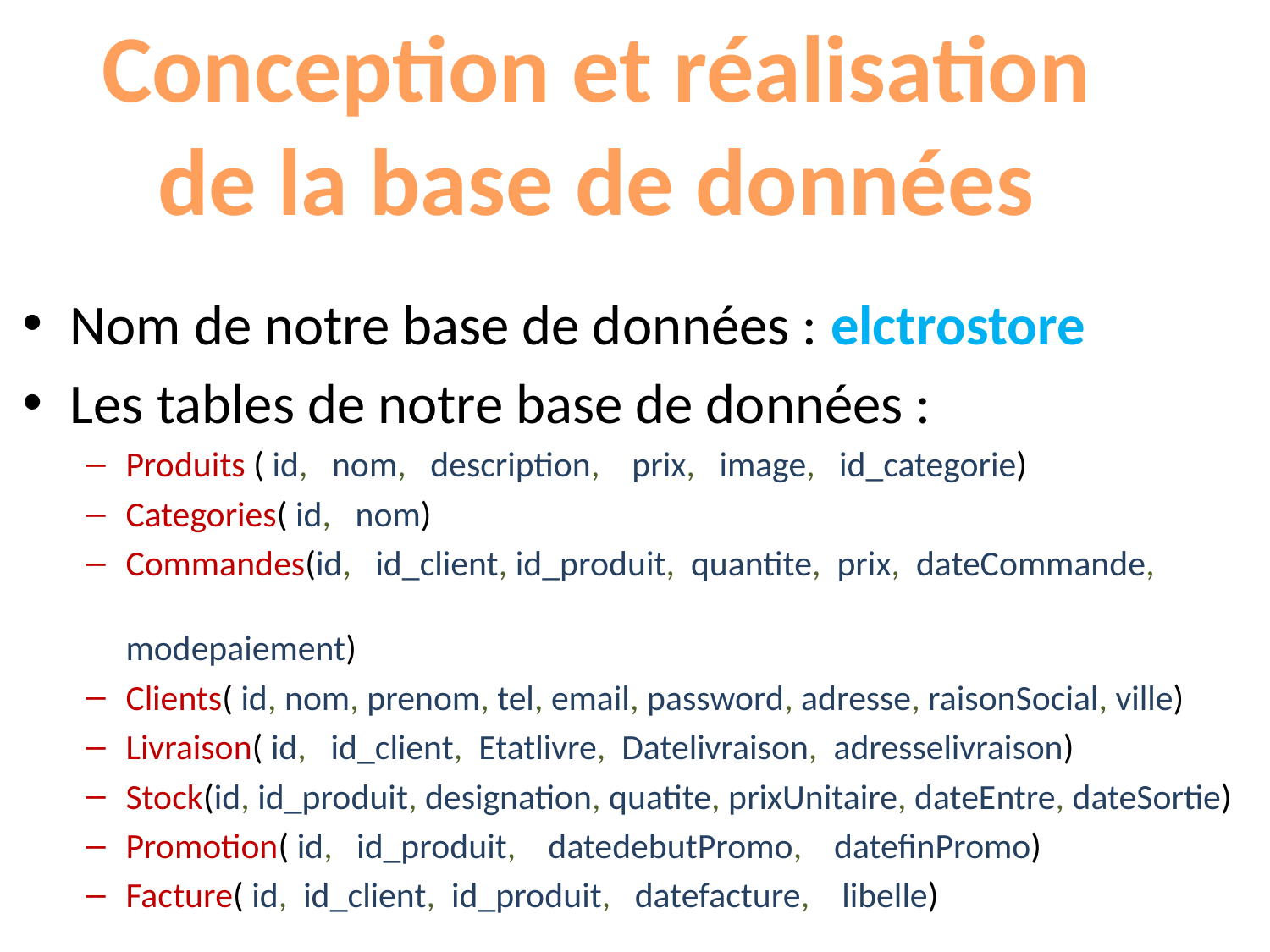

Conception et réalisation
de la base de données
Nom de notre base de données : elctrostore
Les tables de notre base de données :
Produits ( id,   nom,   description,    prix,   image,   id_categorie)
Categories( id,   nom)
Commandes(id,   id_client, id_produit,  quantite,  prix,  dateCommande, 								modepaiement)
Clients( id, nom, prenom, tel, email, password, adresse, raisonSocial, ville)
Livraison( id,   id_client,  Etatlivre,  Datelivraison,  adresselivraison)
Stock(id, id_produit, designation, quatite, prixUnitaire, dateEntre, dateSortie)
Promotion( id,   id_produit,    datedebutPromo,    datefinPromo)
Facture( id,  id_client,  id_produit,   datefacture,    libelle)